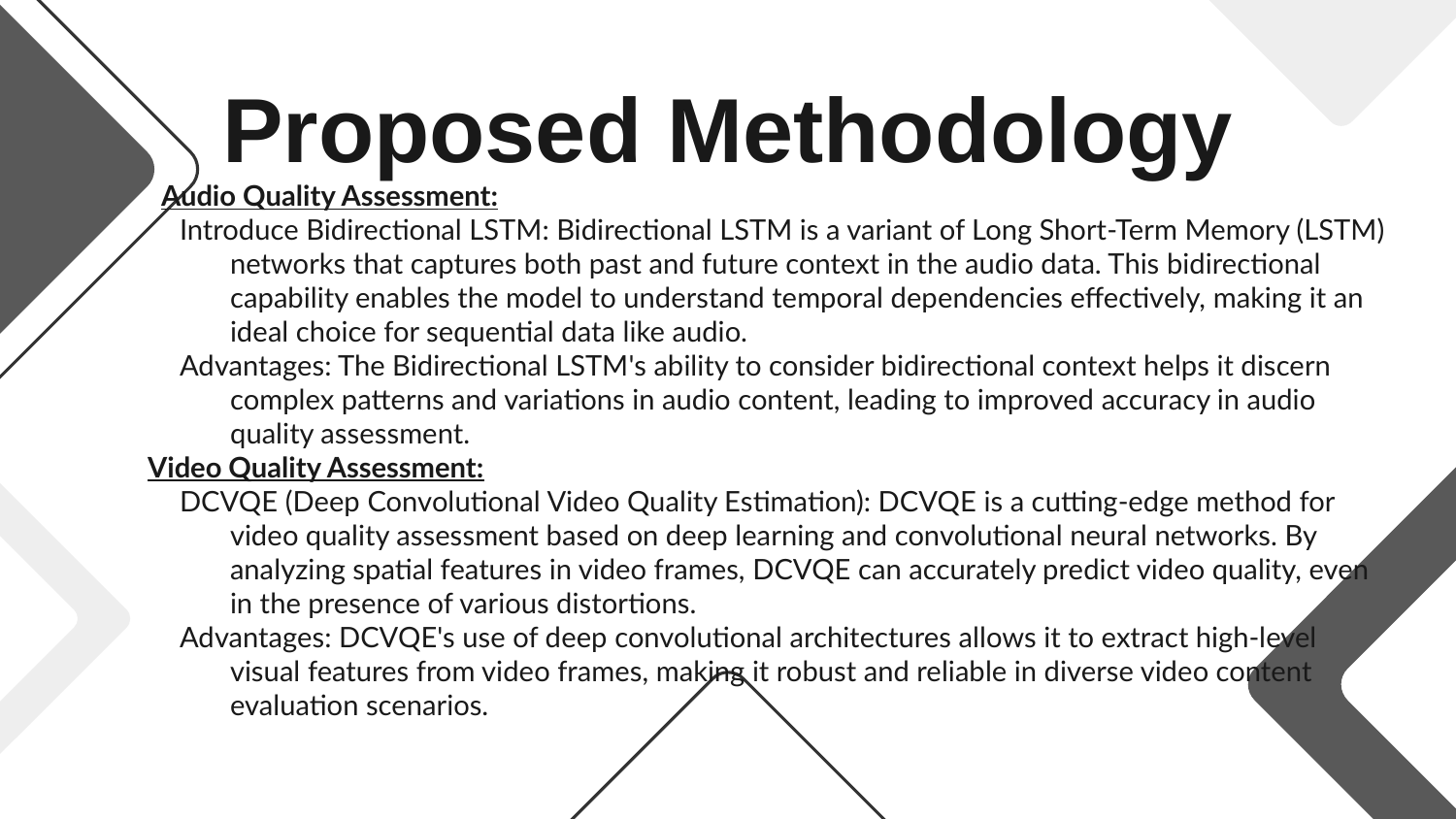

Proposed Methodology
        Audio Quality Assessment:
Introduce Bidirectional LSTM: Bidirectional LSTM is a variant of Long Short-Term Memory (LSTM) networks that captures both past and future context in the audio data. This bidirectional capability enables the model to understand temporal dependencies effectively, making it an ideal choice for sequential data like audio.
Advantages: The Bidirectional LSTM's ability to consider bidirectional context helps it discern complex patterns and variations in audio content, leading to improved accuracy in audio quality assessment.
      Video Quality Assessment:
DCVQE (Deep Convolutional Video Quality Estimation): DCVQE is a cutting-edge method for video quality assessment based on deep learning and convolutional neural networks. By analyzing spatial features in video frames, DCVQE can accurately predict video quality, even in the presence of various distortions.
Advantages: DCVQE's use of deep convolutional architectures allows it to extract high-level visual features from video frames, making it robust and reliable in diverse video content evaluation scenarios.